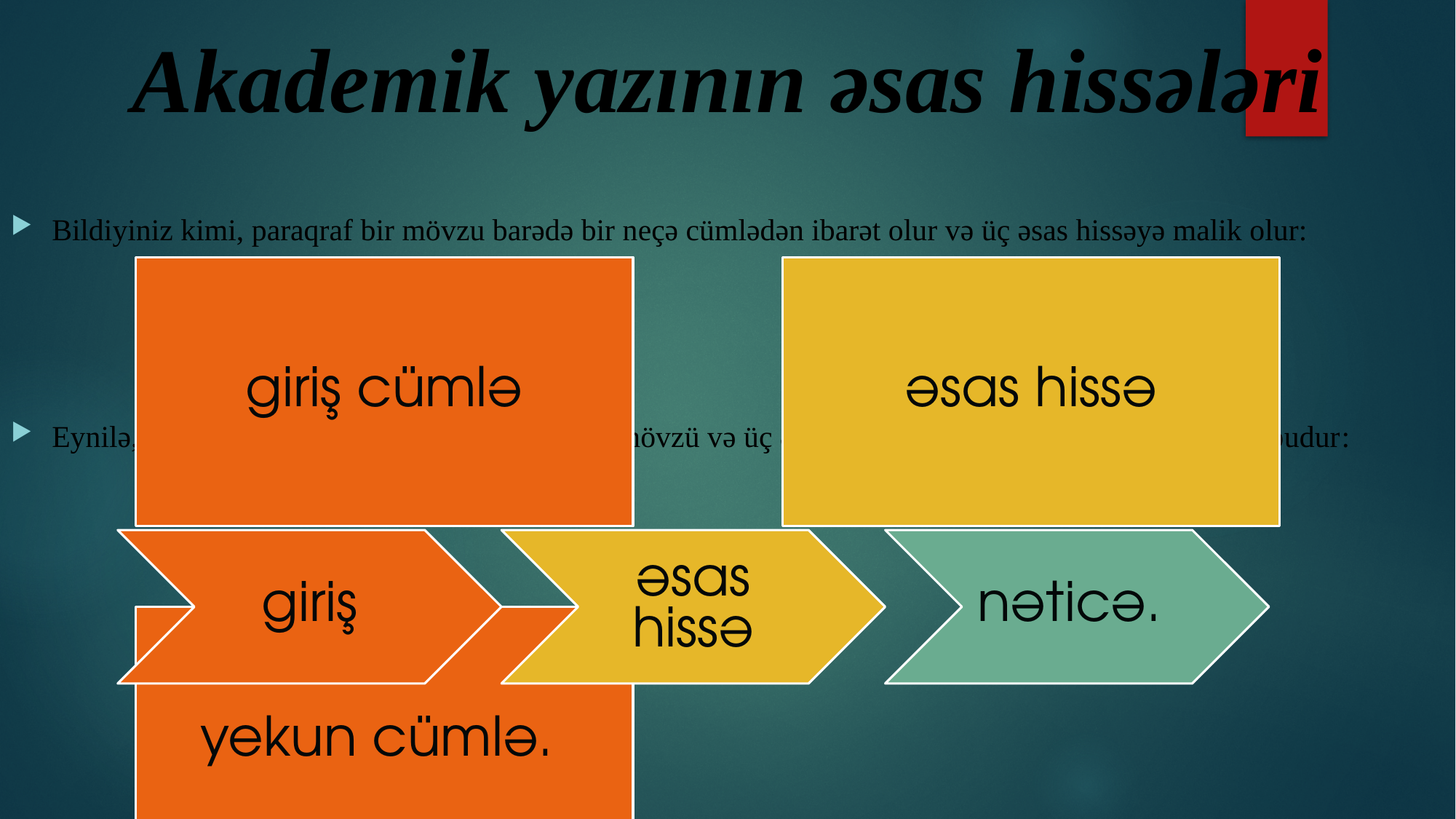

# Akademik yazının əsas hissələri
Bildiyiniz kimi, paraqraf bir mövzu barədə bir neçə cümlədən ibarət olur və üç əsas hissəyə malik olur:

Eynilə, bizim yazdığımız tədqiqat işləri də bir mövzü və üç əsas hissədən ibarət olan paraqraflar qrupudur:

giriş cümlə
əsas hissə
yekun cümlə.
giriş
əsas hissə
nəticə.